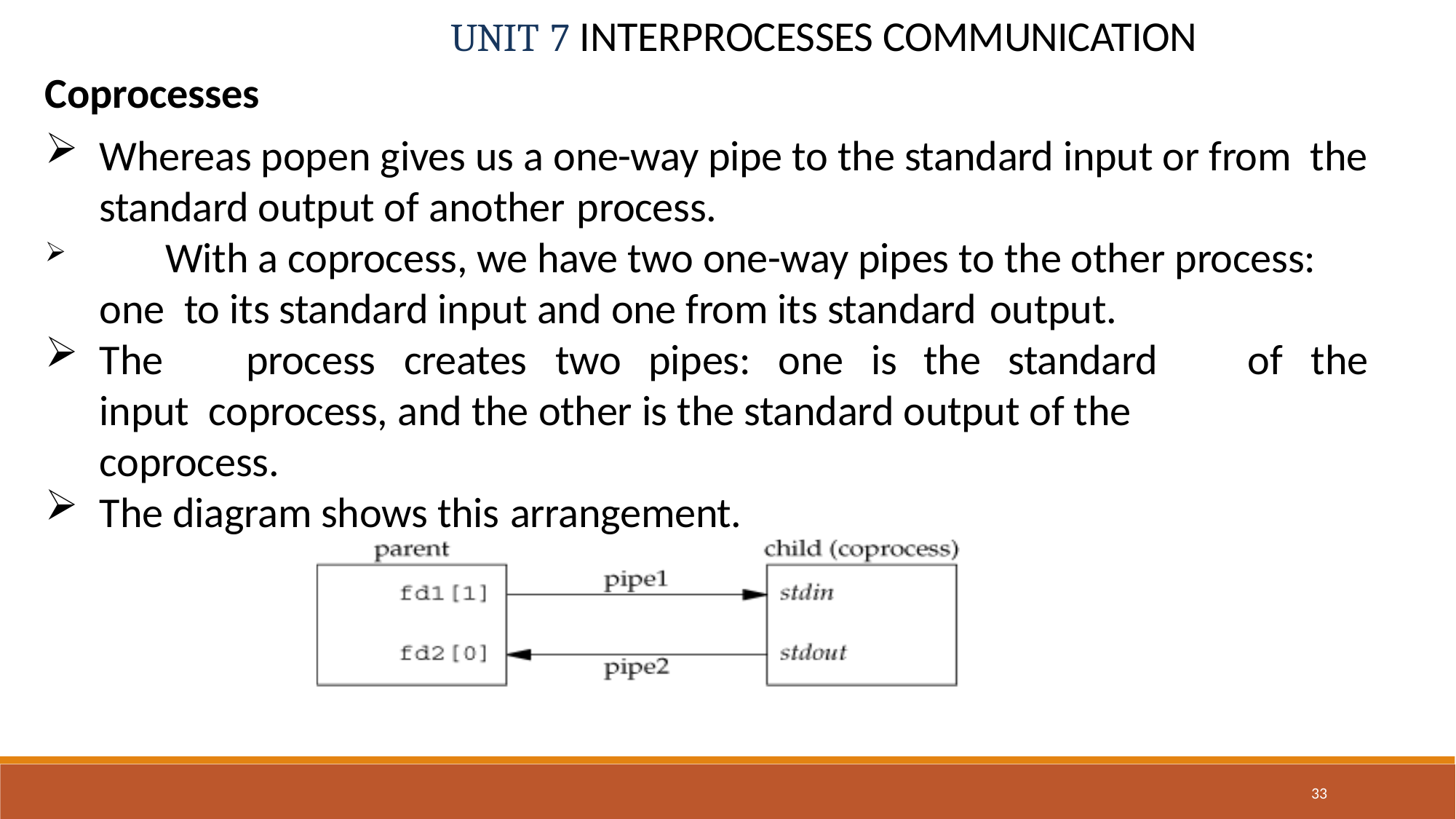

UNIT 7 INTERPROCESSES COMMUNICATION
Coprocesses
Whereas popen gives us a one-way pipe to the standard input or from  the standard output of another process.
	With a coprocess, we have two one-way pipes to the other process: one  to its standard input and one from its standard output.
The	process	creates	two	pipes:	one	is	the	standard	input  coprocess, and the other is the standard output of the coprocess.
The diagram shows this arrangement.
of	the

33